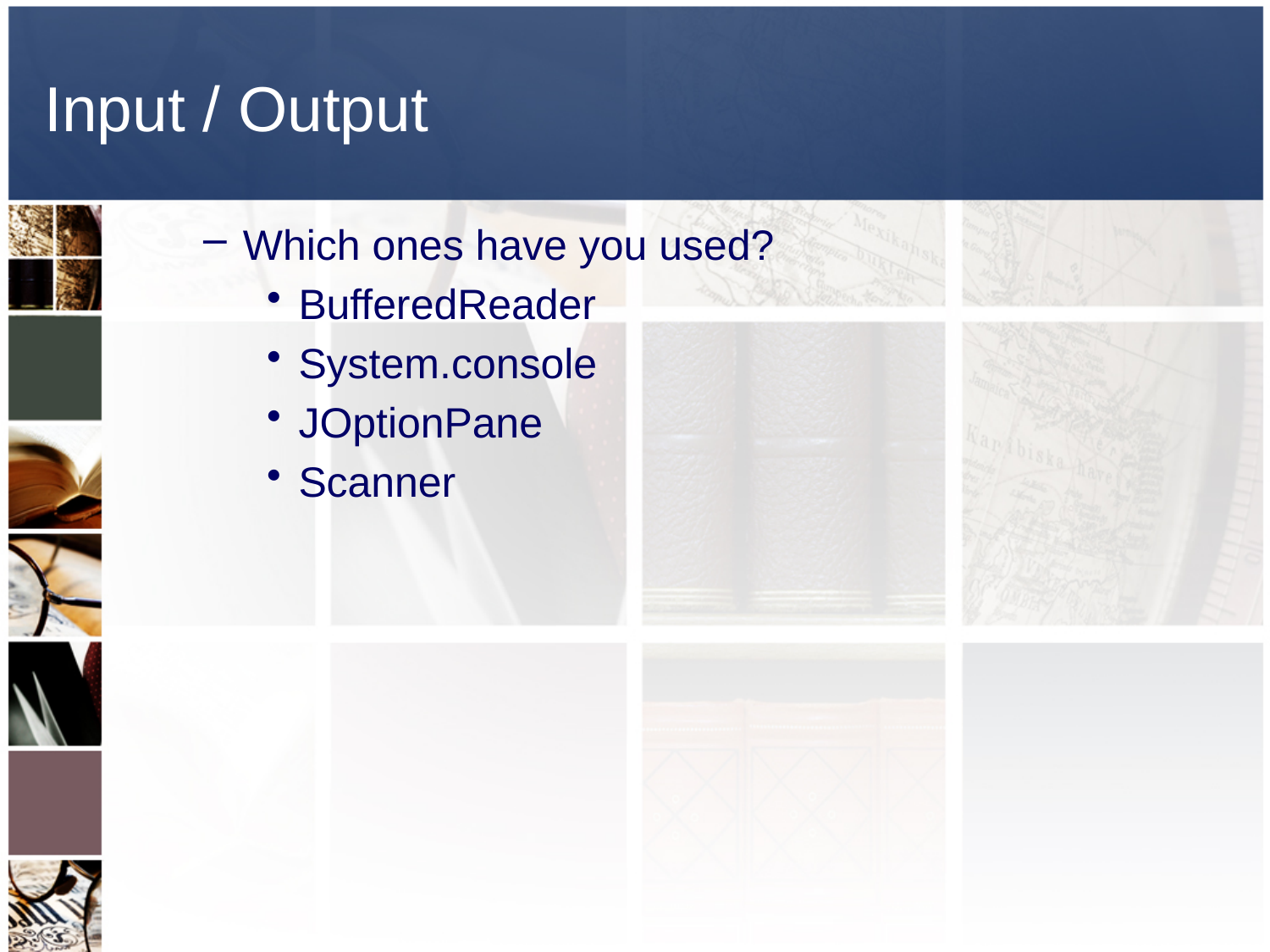

# Input / Output
Which ones have you used?
BufferedReader
System.console
JOptionPane
Scanner